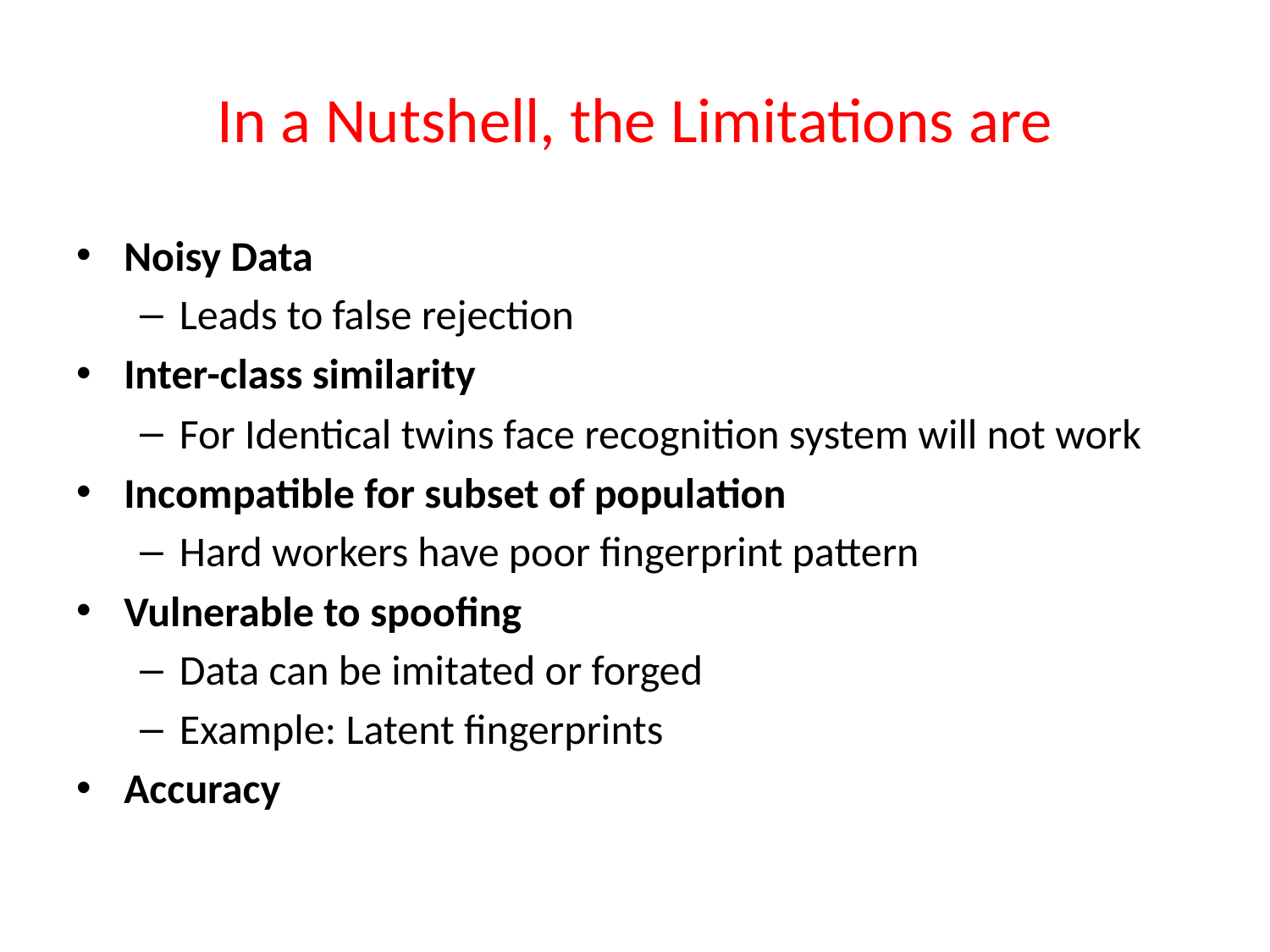

# In a Nutshell, the Limitations are
Noisy Data
Leads to false rejection
Inter-class similarity
For Identical twins face recognition system will not work
Incompatible for subset of population
Hard workers have poor fingerprint pattern
Vulnerable to spoofing
Data can be imitated or forged
Example: Latent fingerprints
Accuracy